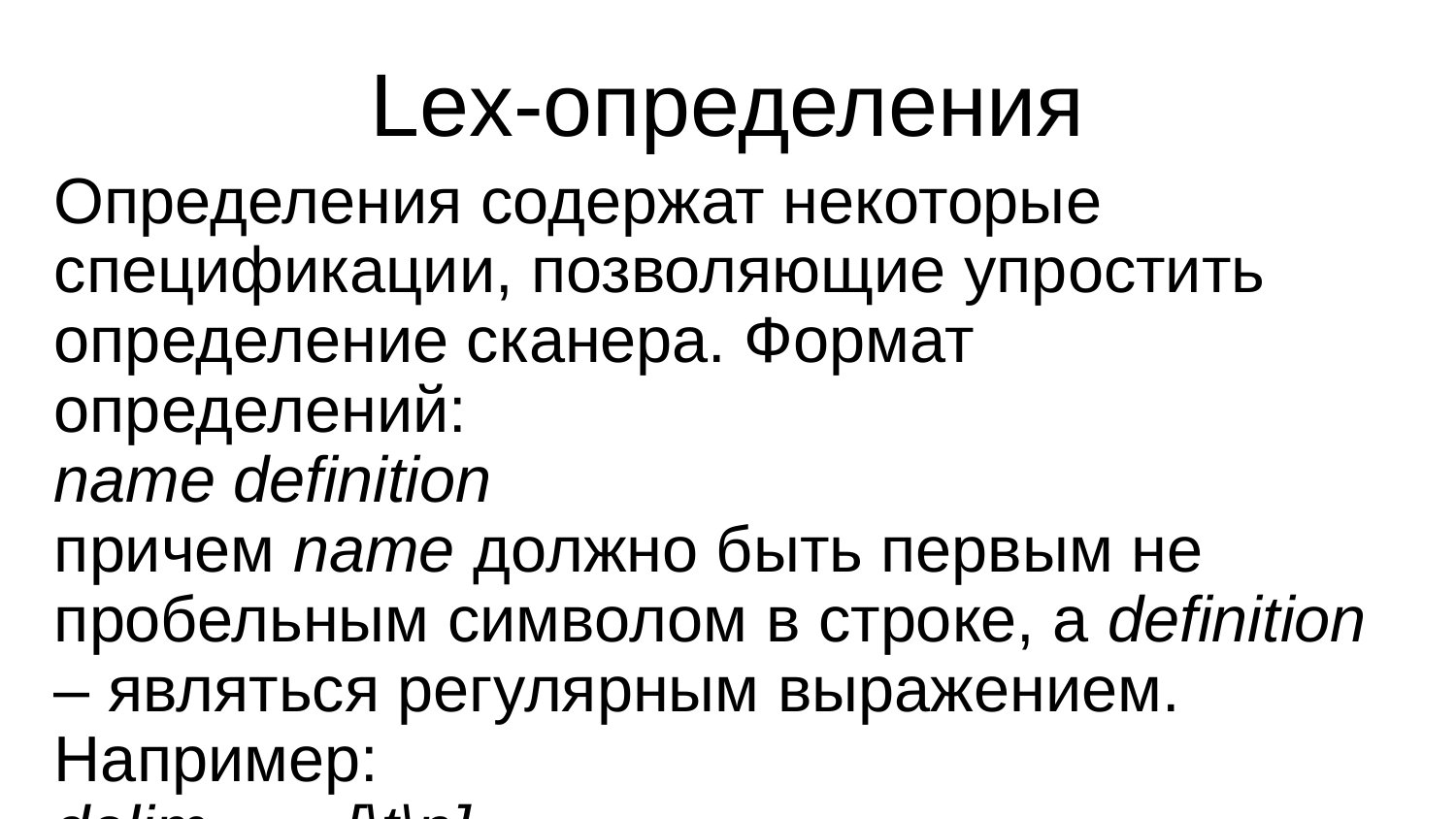

Lex-определения
Определения содержат некоторые спецификации, позволяющие упростить определение сканера. Формат определений:
name definition
причем name должно быть первым не пробельным символом в строке, а definition – являться регулярным выражением.
Например:
delim	[\t\n]
ws	{delim}+